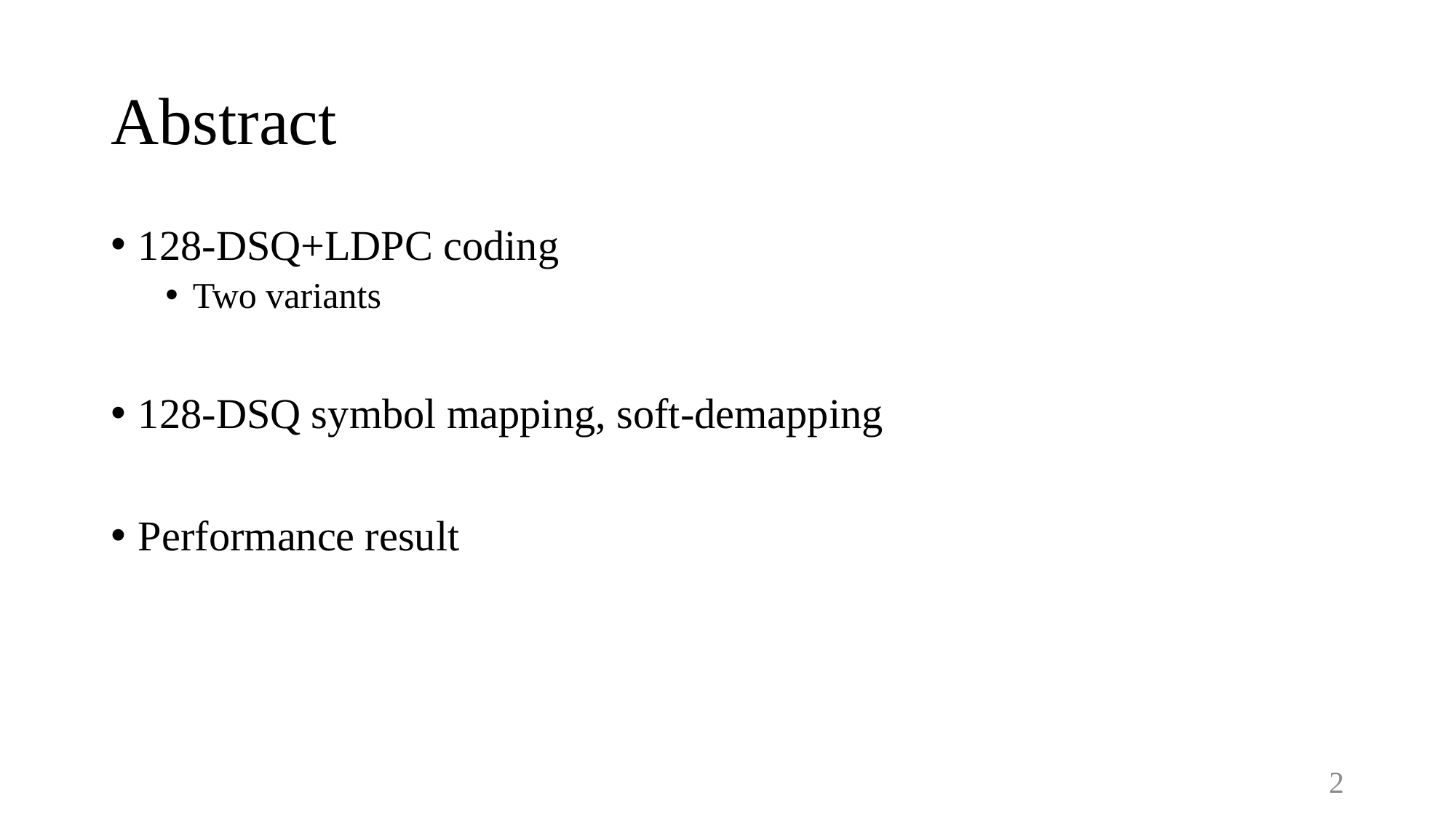

# Abstract
128-DSQ+LDPC coding
Two variants

128-DSQ symbol mapping, soft-demapping

Performance result

2